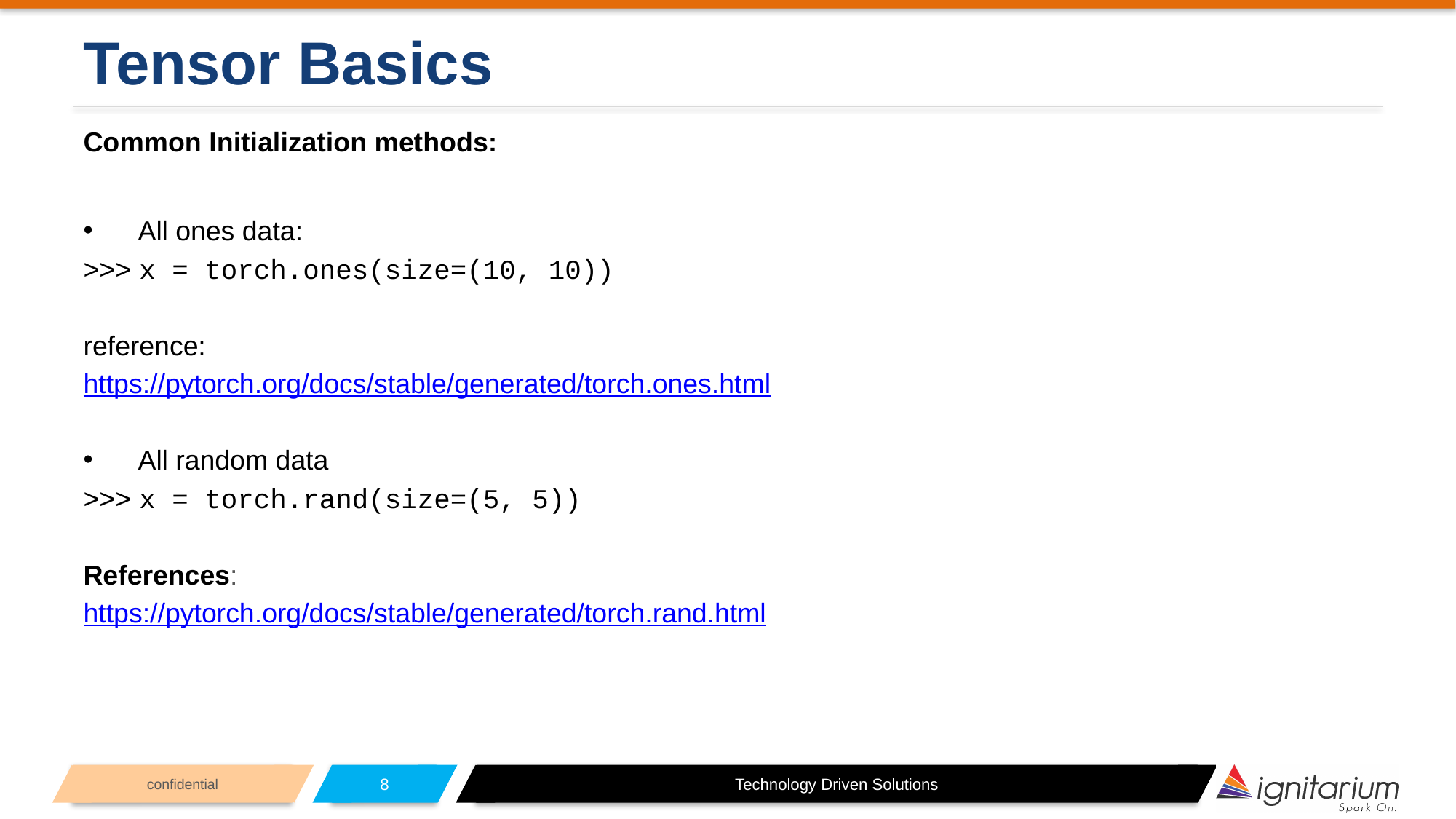

# Tensor Basics
Common Initialization methods:

All ones data:
>>> x = torch.ones(size=(10, 10))

reference:
https://pytorch.org/docs/stable/generated/torch.ones.html

All random data
>>> x = torch.rand(size=(5, 5))

References:
https://pytorch.org/docs/stable/generated/torch.rand.html